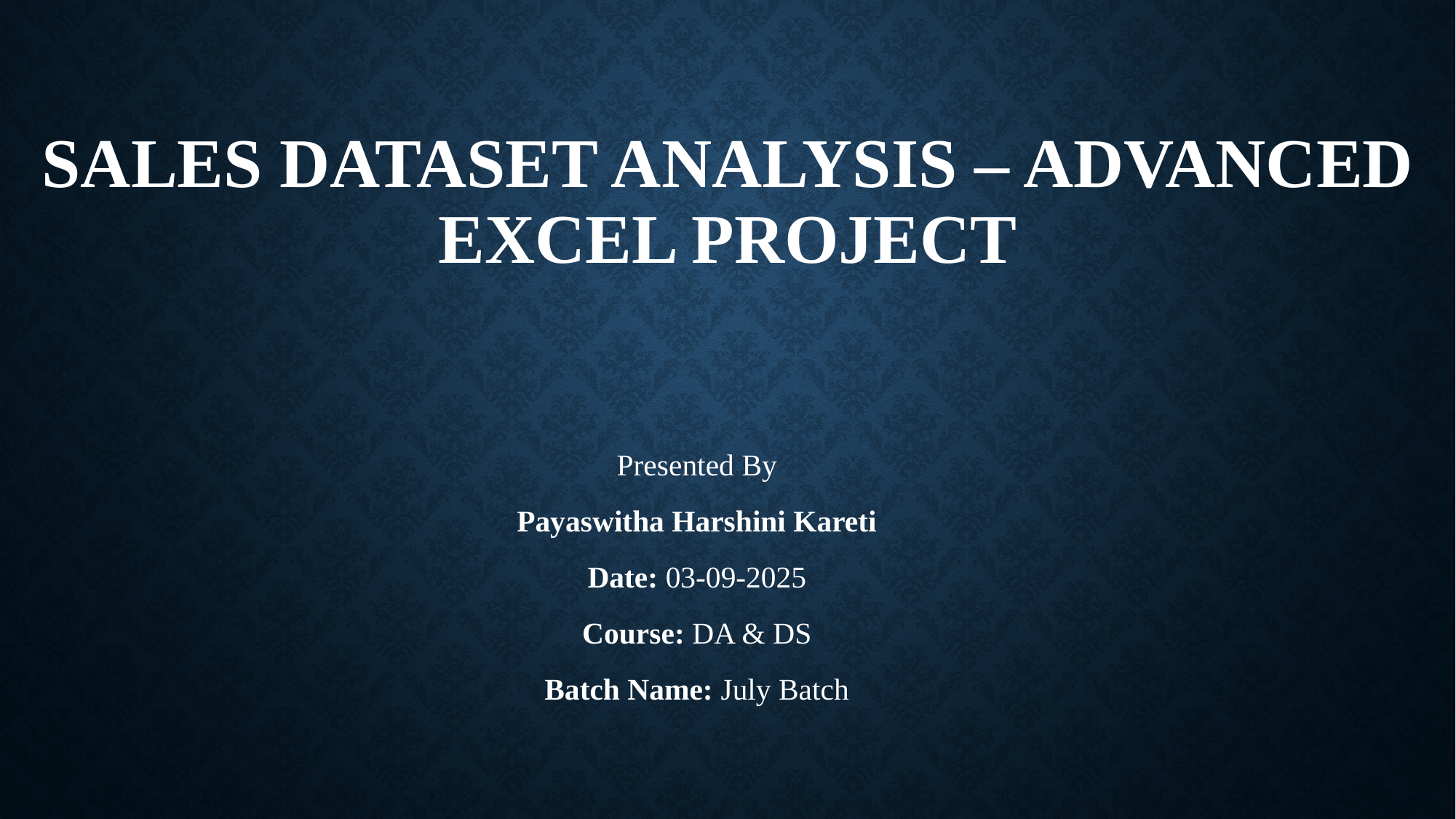

# SALES DATASET ANALYSIS – ADVANCED EXCEL PROJECT
Presented By
Payaswitha Harshini Kareti
Date: 03-09-2025
Course: DA & DS
Batch Name: July Batch